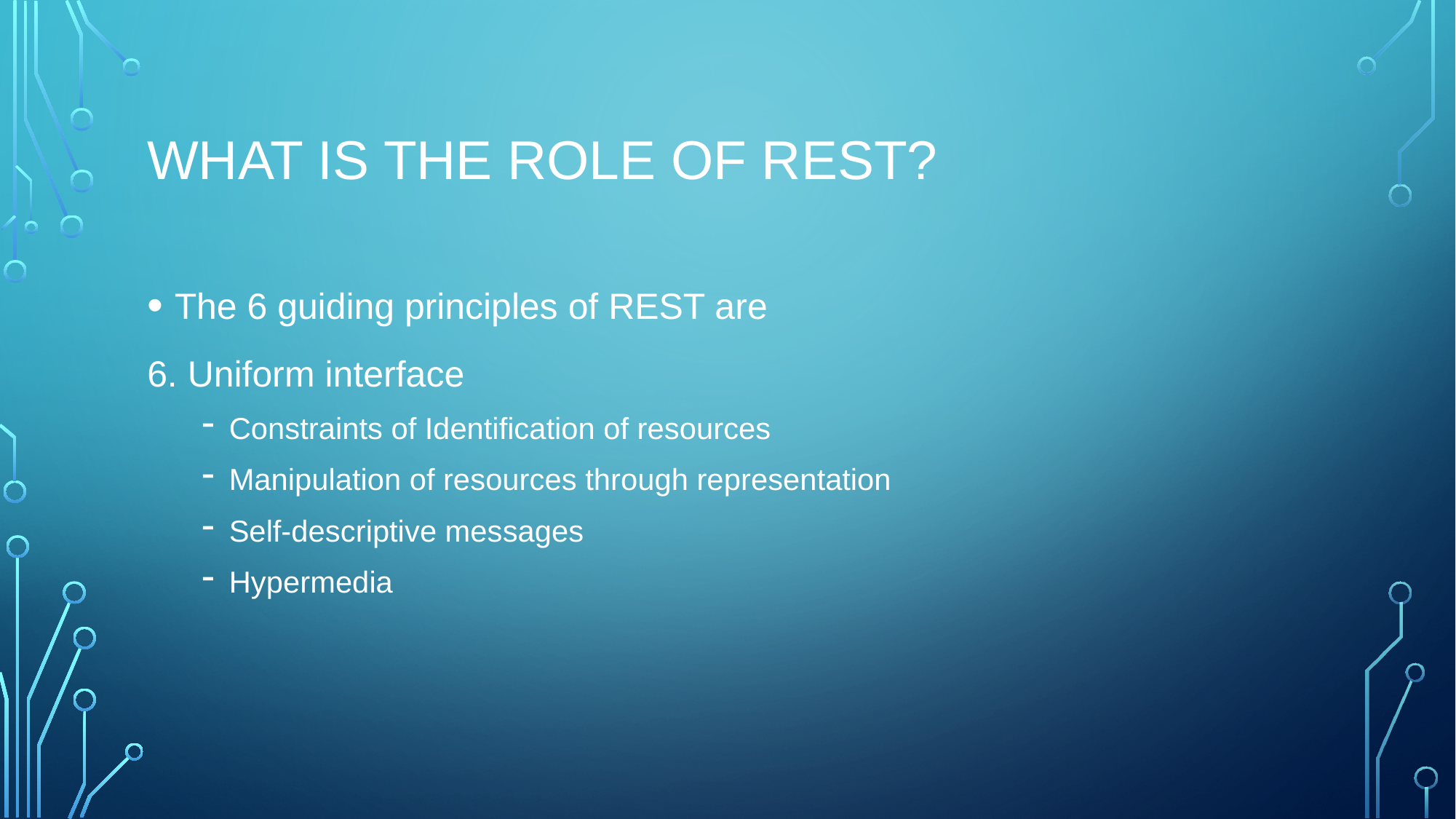

# What is the role of rest?
The 6 guiding principles of REST are
6. Uniform interface
Constraints of Identification of resources
Manipulation of resources through representation
Self-descriptive messages
Hypermedia